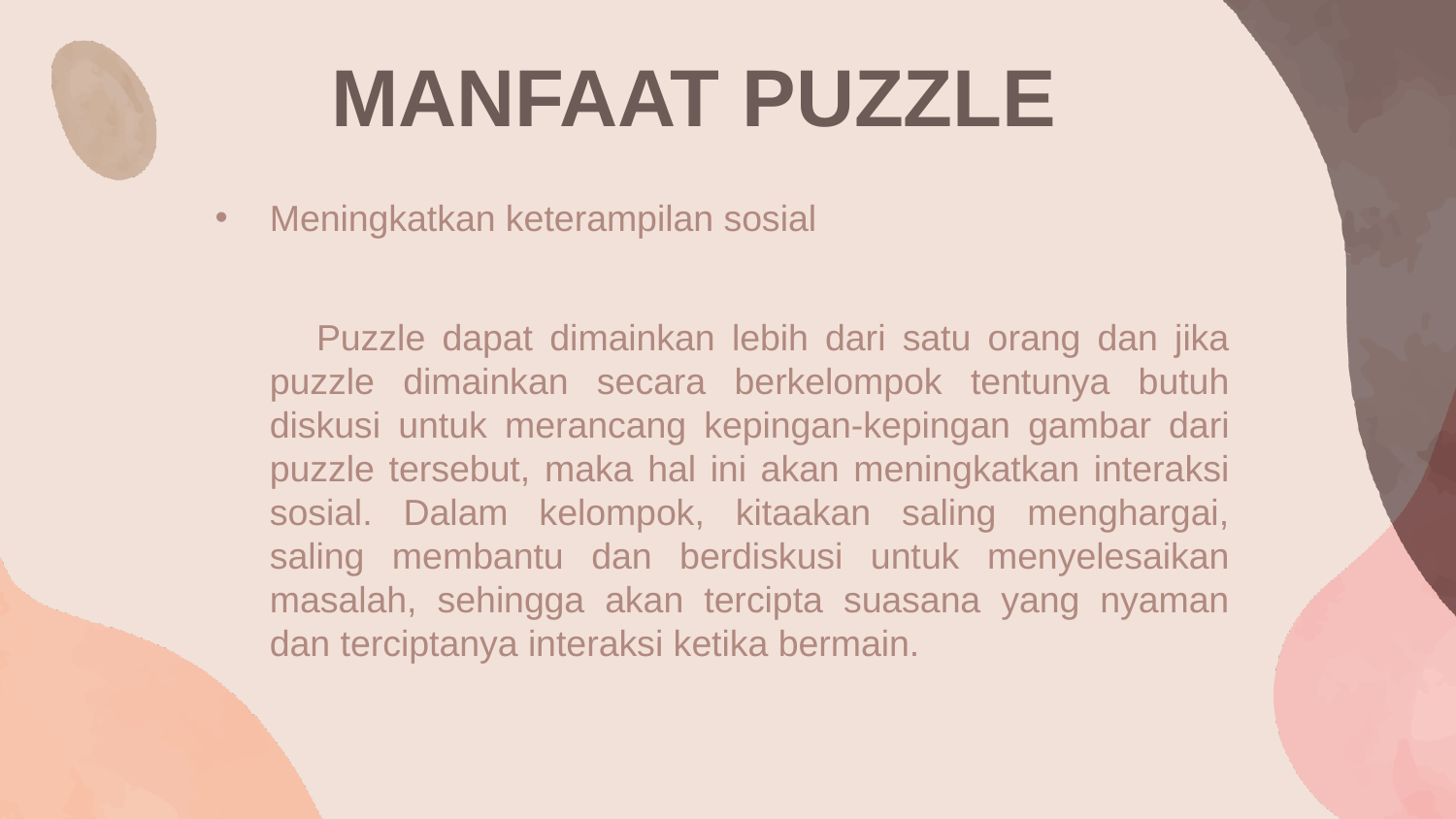

# MANFAAT PUZZLE
Meningkatkan keterampilan sosial
      Puzzle dapat dimainkan lebih dari satu orang dan jika puzzle dimainkan secara berkelompok tentunya butuh diskusi untuk merancang kepingan-kepingan gambar dari puzzle tersebut, maka hal ini akan meningkatkan interaksi sosial. Dalam kelompok, kitaakan saling menghargai, saling membantu dan berdiskusi untuk menyelesaikan masalah, sehingga akan tercipta suasana yang nyaman dan terciptanya interaksi ketika bermain.